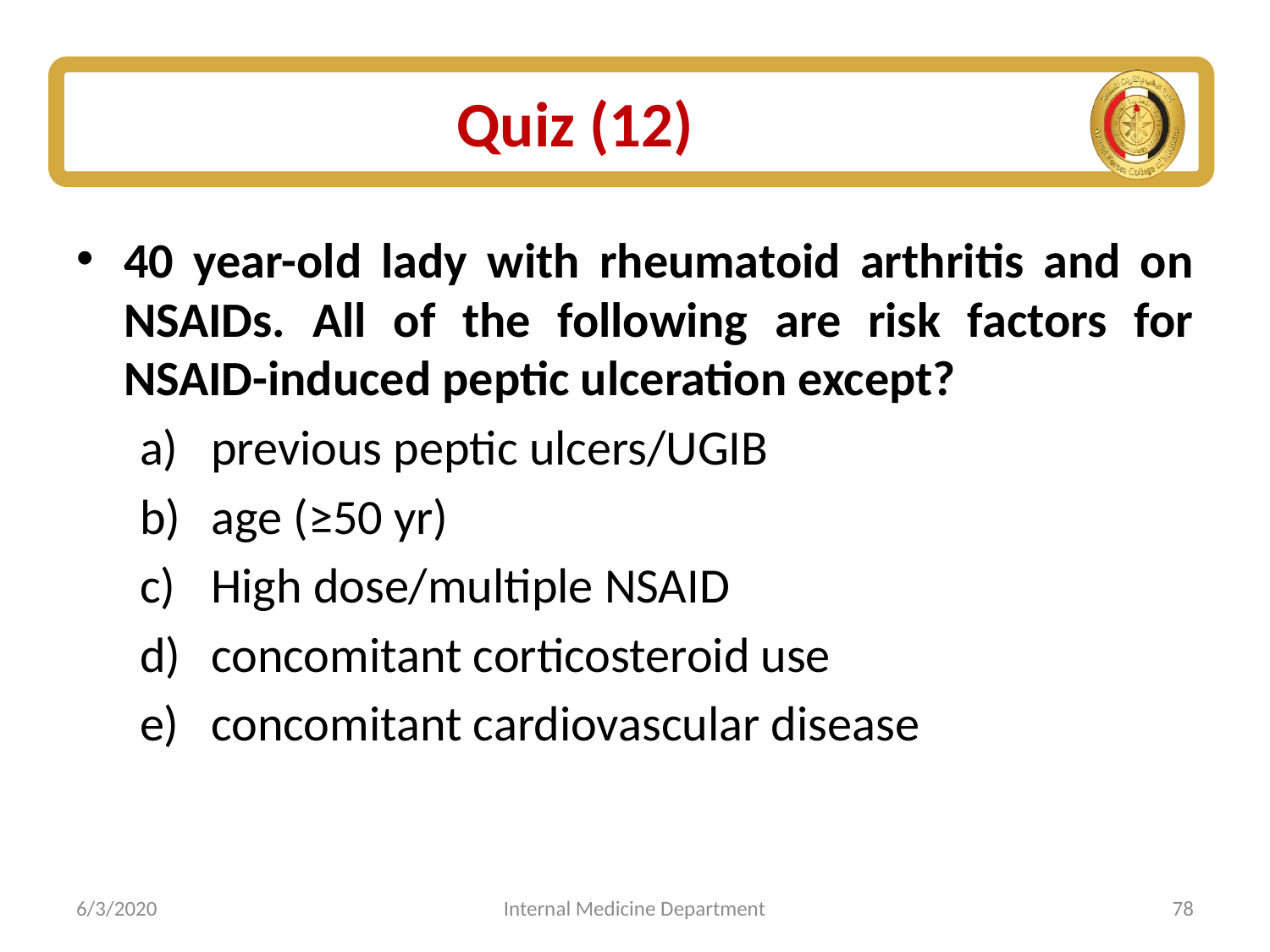

# Quiz (12)
40 year-old lady with rheumatoid arthritis and on NSAIDs. All of the following are risk factors for NSAID-induced peptic ulceration except?
previous peptic ulcers/UGIB
age (≥50 yr)
High dose/multiple NSAID
concomitant corticosteroid use
concomitant cardiovascular disease
6/3/2020
Internal Medicine Department
78